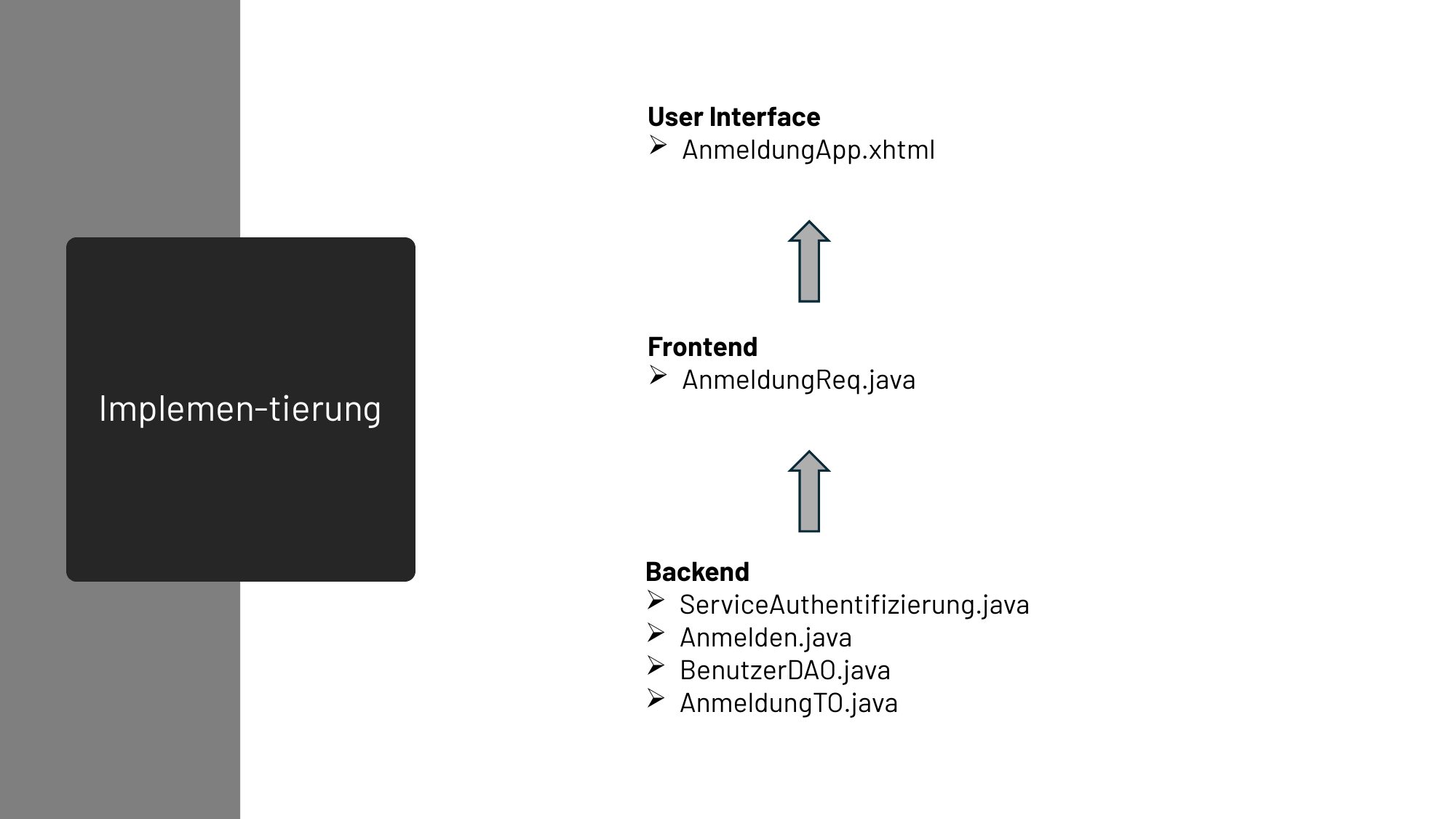

User Interface
AnmeldungApp.xhtml

# Implemen-tierung
Frontend
AnmeldungReq.java

Backend
ServiceAuthentifizierung.java
Anmelden.java
BenutzerDAO.java
AnmeldungTO.java
Christoph Krol (1454316), Lena Mühren (1494123)